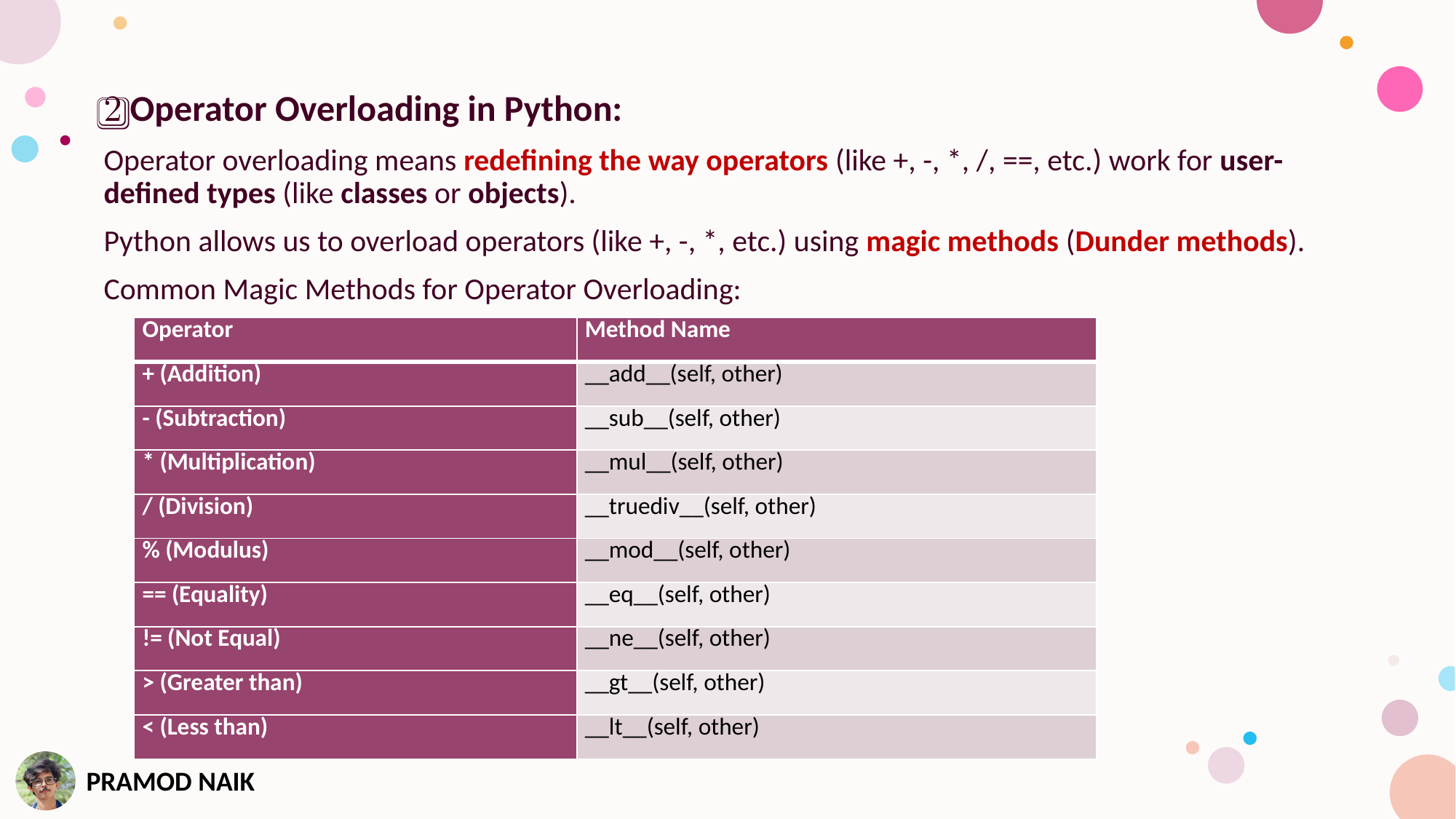

2️⃣ Operator Overloading in Python:
Operator overloading means redefining the way operators (like +, -, *, /, ==, etc.) work for user-defined types (like classes or objects).
Python allows us to overload operators (like +, -, *, etc.) using magic methods (Dunder methods).
Common Magic Methods for Operator Overloading:

| Operator | Method Name |
| --- | --- |
| + (Addition) | \_\_add\_\_(self, other) |
| - (Subtraction) | \_\_sub\_\_(self, other) |
| \* (Multiplication) | \_\_mul\_\_(self, other) |
| / (Division) | \_\_truediv\_\_(self, other) |
| % (Modulus) | \_\_mod\_\_(self, other) |
| == (Equality) | \_\_eq\_\_(self, other) |
| != (Not Equal) | \_\_ne\_\_(self, other) |
| > (Greater than) | \_\_gt\_\_(self, other) |
| < (Less than) | \_\_lt\_\_(self, other) |